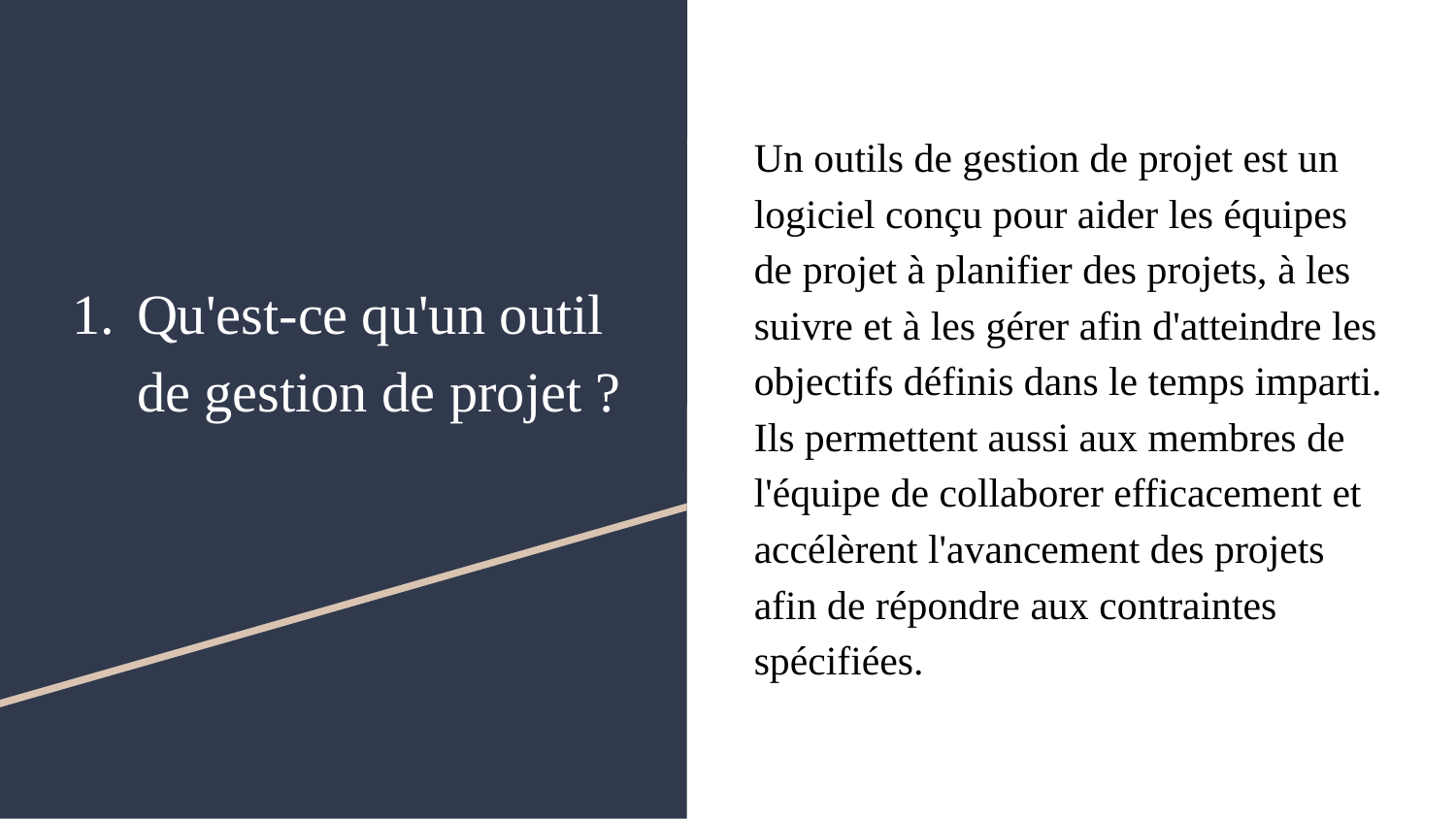

Un outils de gestion de projet est un logiciel conçu pour aider les équipes de projet à planifier des projets, à les suivre et à les gérer afin d'atteindre les objectifs définis dans le temps imparti. Ils permettent aussi aux membres de l'équipe de collaborer efficacement et accélèrent l'avancement des projets afin de répondre aux contraintes spécifiées.
# Qu'est-ce qu'un outil de gestion de projet ?